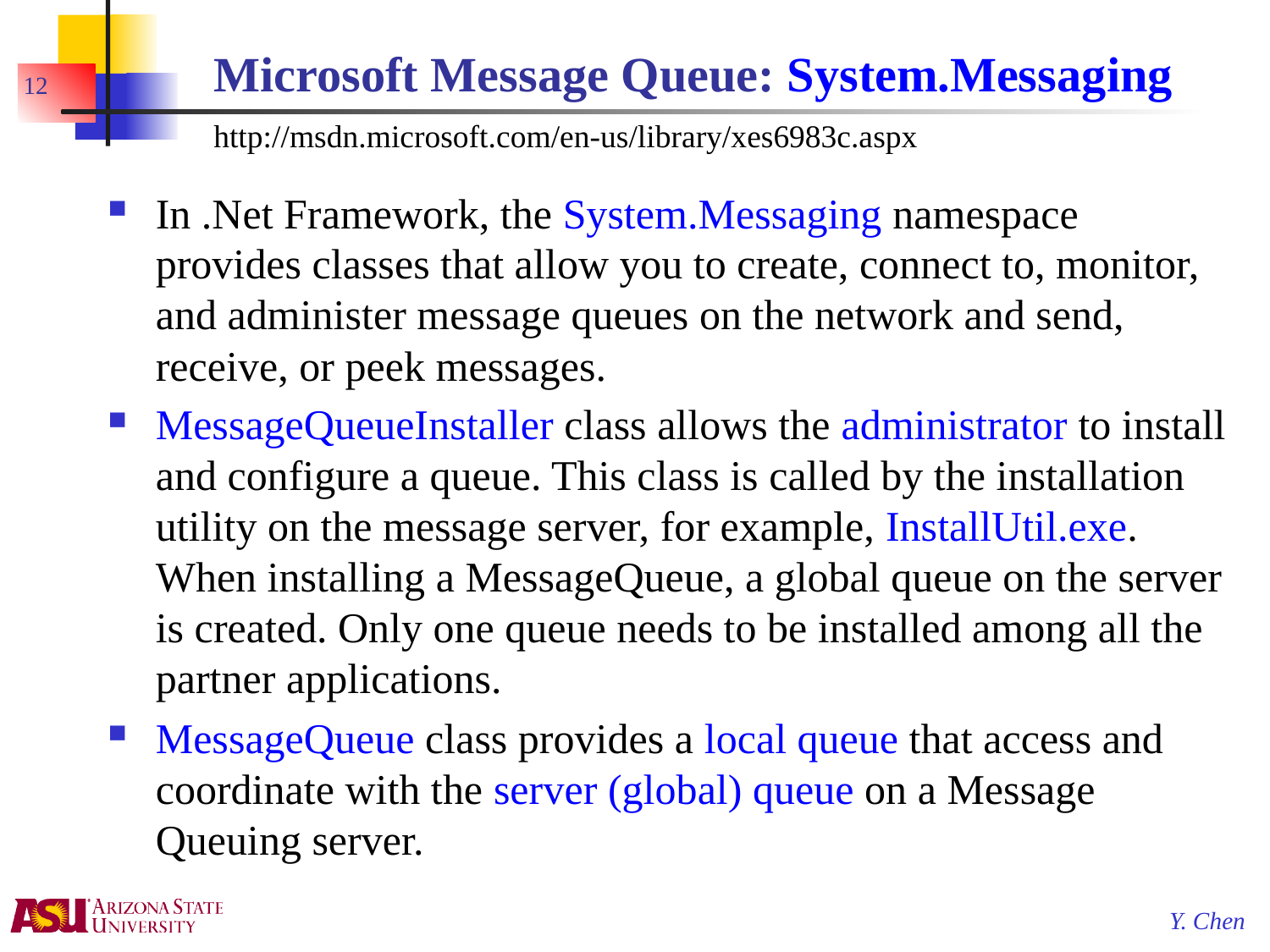

# Microsoft Message Queue: System.Messaging
12
http://msdn.microsoft.com/en-us/library/xes6983c.aspx
In .Net Framework, the System.Messaging namespace provides classes that allow you to create, connect to, monitor, and administer message queues on the network and send, receive, or peek messages.
MessageQueueInstaller class allows the administrator to install and configure a queue. This class is called by the installation utility on the message server, for example, InstallUtil.exe. When installing a MessageQueue, a global queue on the server is created. Only one queue needs to be installed among all the partner applications.
MessageQueue class provides a local queue that access and coordinate with the server (global) queue on a Message Queuing server.